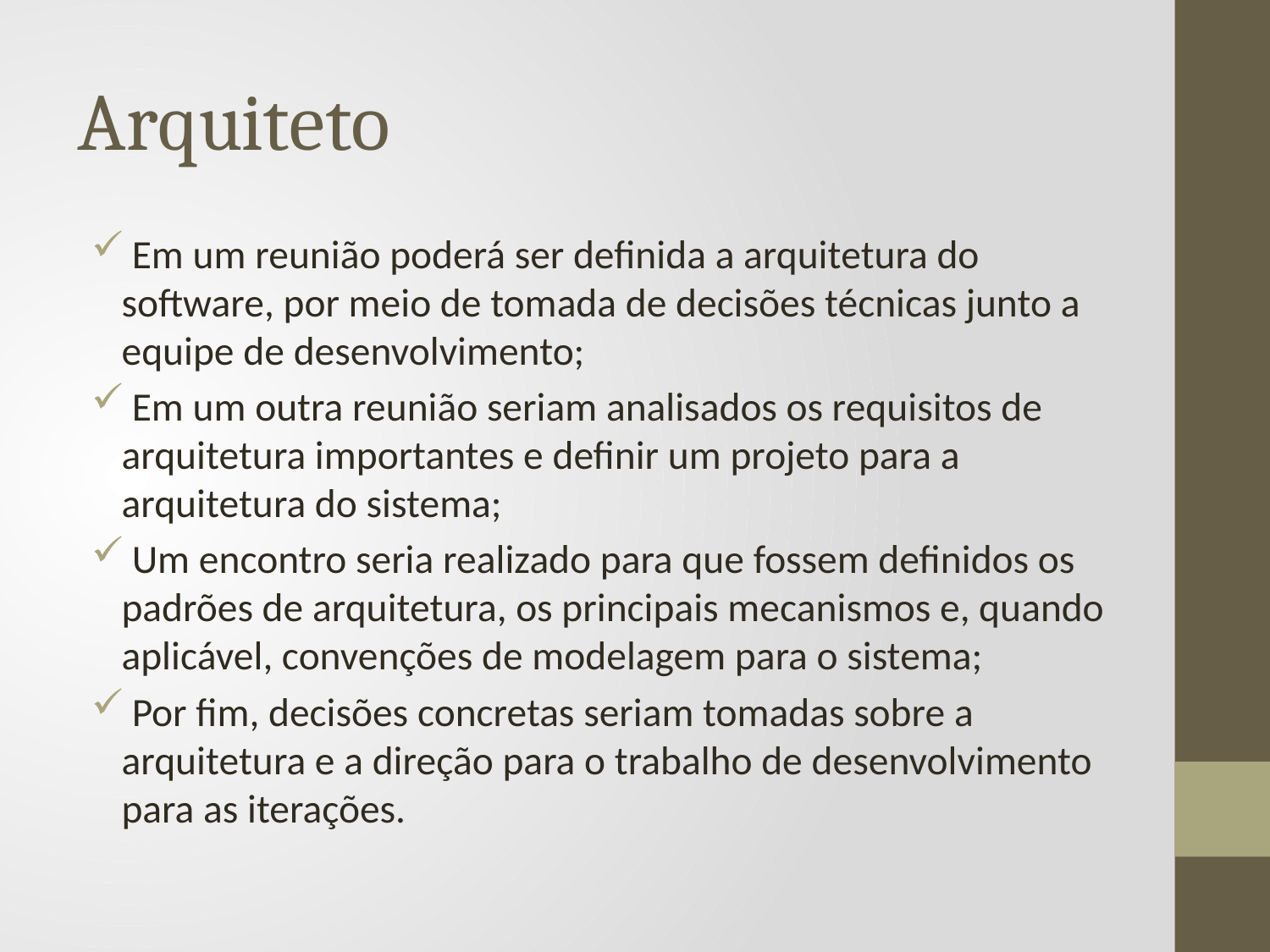

# Arquiteto
 Em um reunião poderá ser definida a arquitetura do software, por meio de tomada de decisões técnicas junto a equipe de desenvolvimento;
 Em um outra reunião seriam analisados os requisitos de arquitetura importantes e definir um projeto para a arquitetura do sistema;
 Um encontro seria realizado para que fossem definidos os padrões de arquitetura, os principais mecanismos e, quando aplicável, convenções de modelagem para o sistema;
 Por fim, decisões concretas seriam tomadas sobre a arquitetura e a direção para o trabalho de desenvolvimento para as iterações.